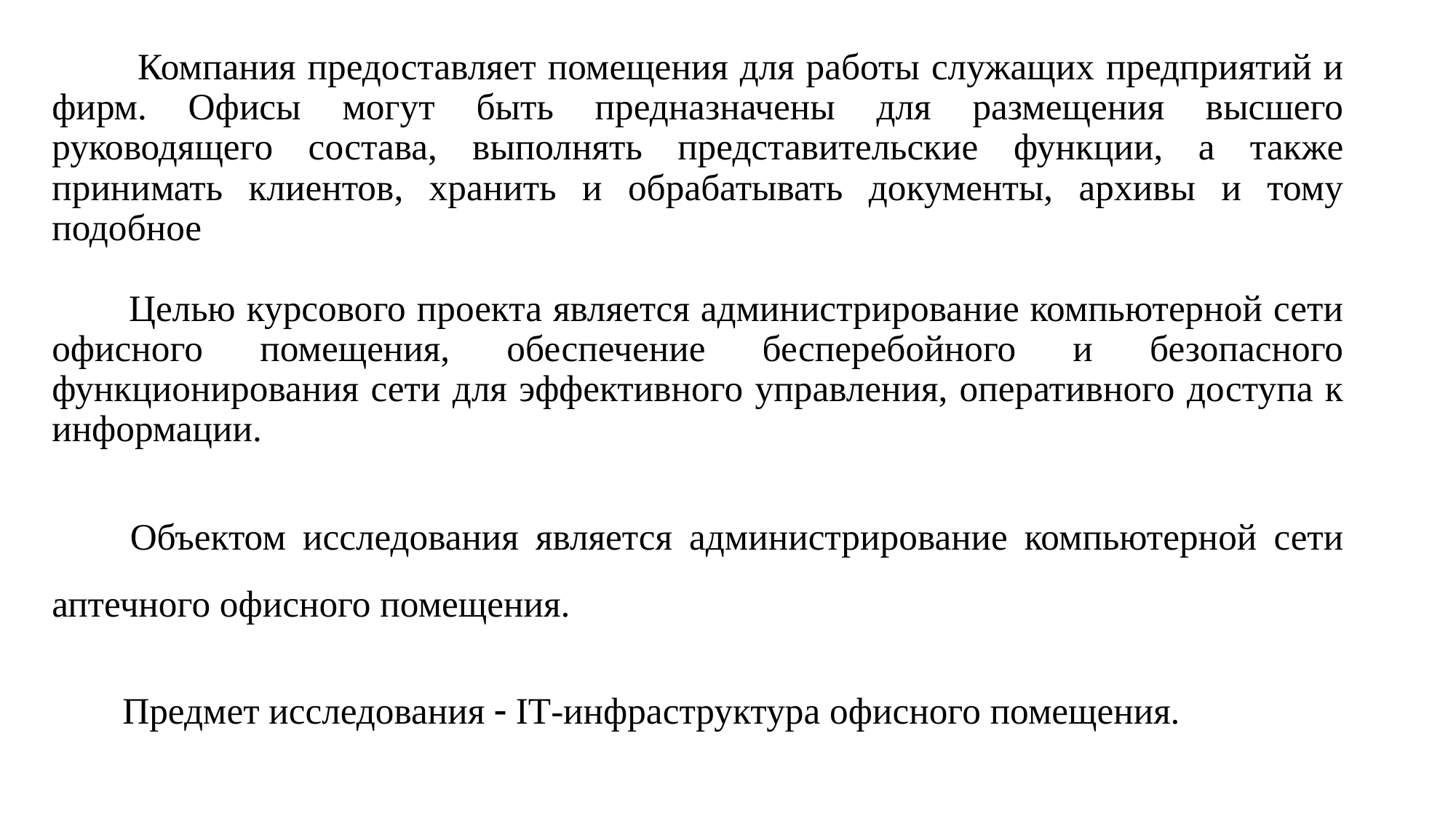

Компания предоставляет помещения для работы служащих предприятий и фирм. Офисы могут быть предназначены для размещения высшего руководящего состава, выполнять представительские функции, а также принимать клиентов, хранить и обрабатывать документы, архивы и тому подобное

       Целью курсового проекта является администрирование компьютерной сети офисного помещения, обеспечение бесперебойного и безопасного функционирования сети для эффективного управления, оперативного доступа к информации.

 Объектом исследования является администрирование компьютерной сети аптечного офисного помещения.

 Предмет исследования − IT-инфраструктура офисного помещения.